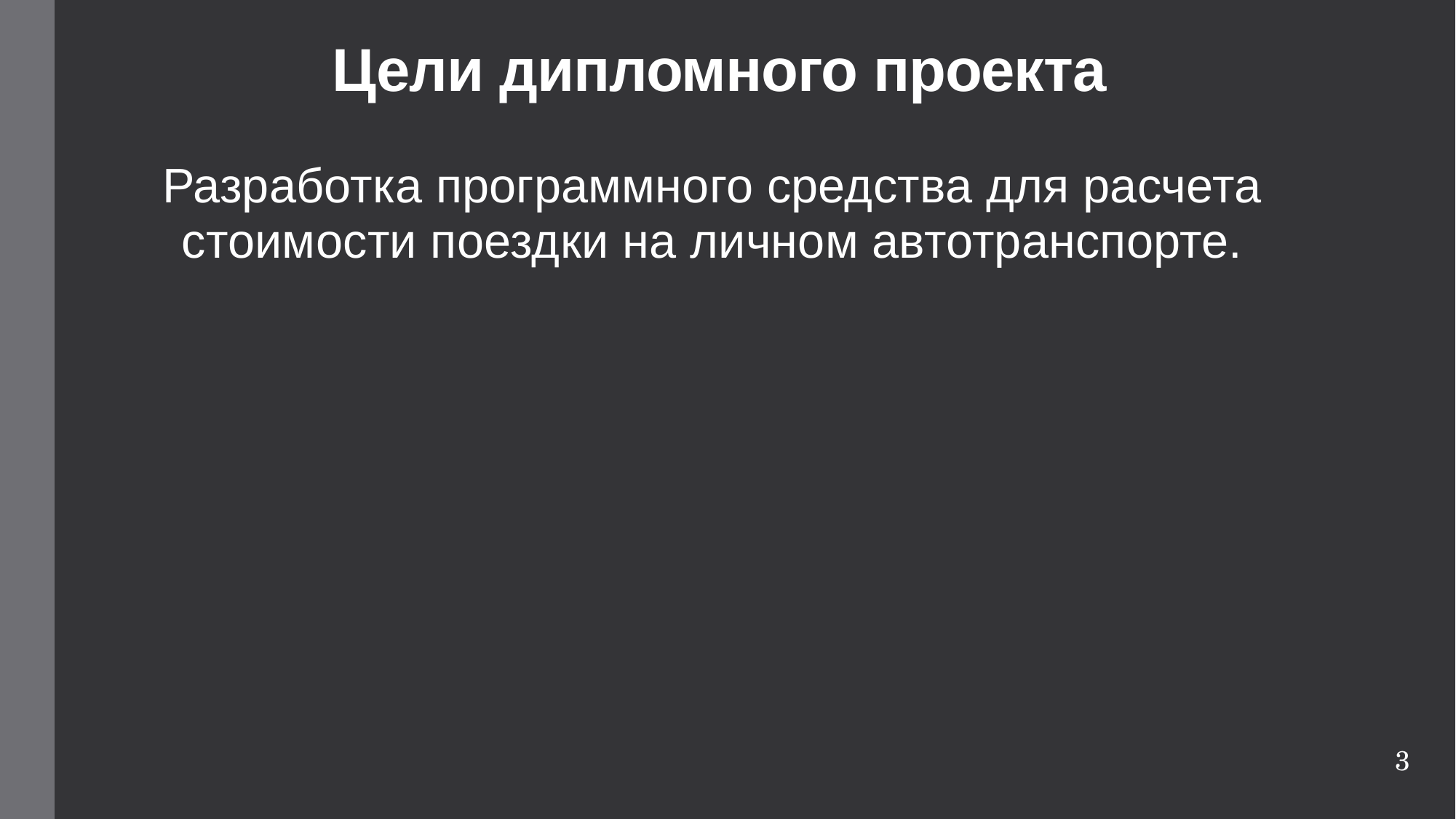

# Цели дипломного проекта
Разработка программного средства для расчета стоимости поездки на личном автотранспорте.

3